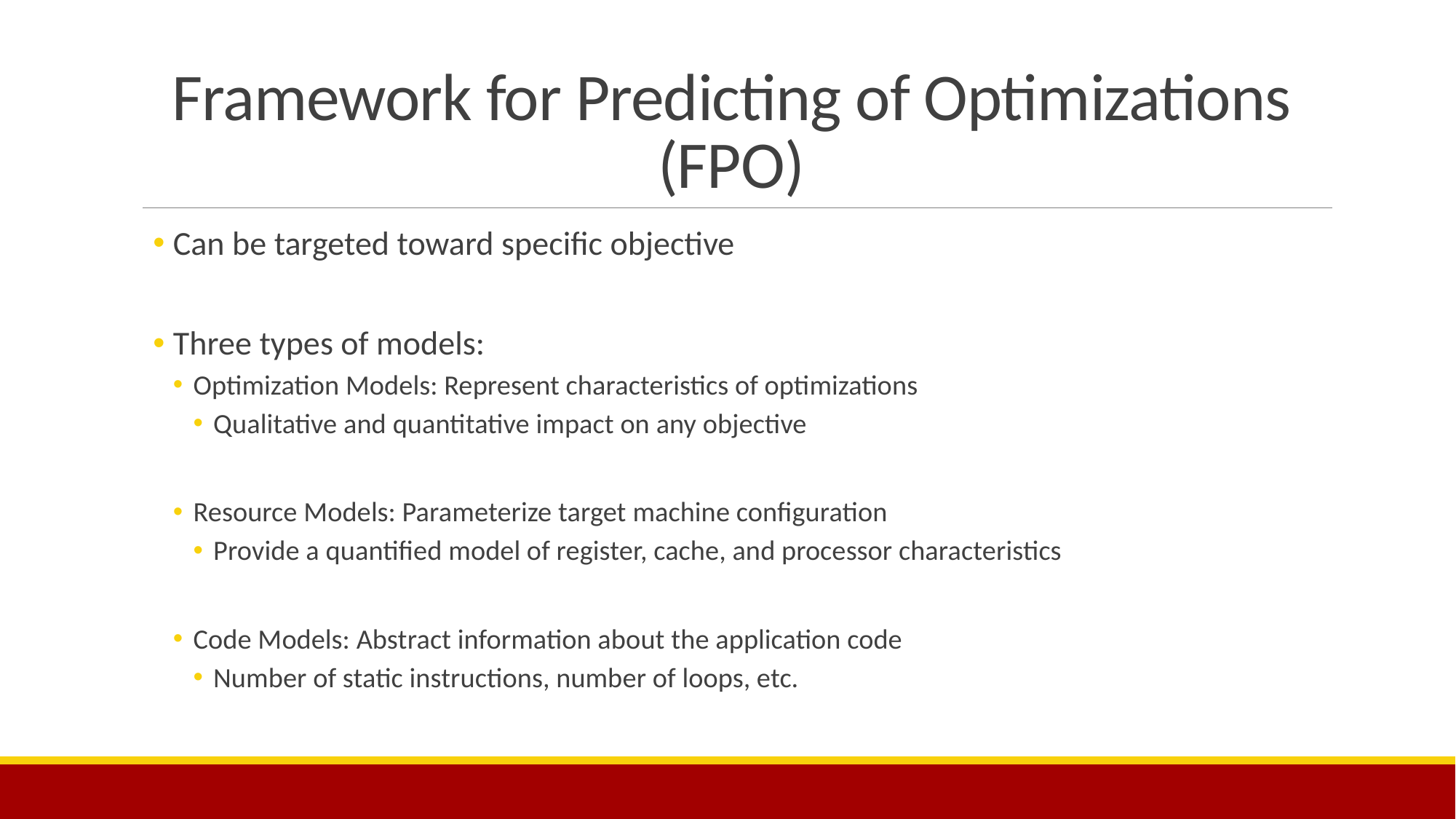

# Framework for Predicting of Optimizations (FPO)
Can be targeted toward specific objective

Three types of models:
Optimization Models: Represent characteristics of optimizations
Qualitative and quantitative impact on any objective

Resource Models: Parameterize target machine configuration
Provide a quantified model of register, cache, and processor characteristics

Code Models: Abstract information about the application code
Number of static instructions, number of loops, etc.